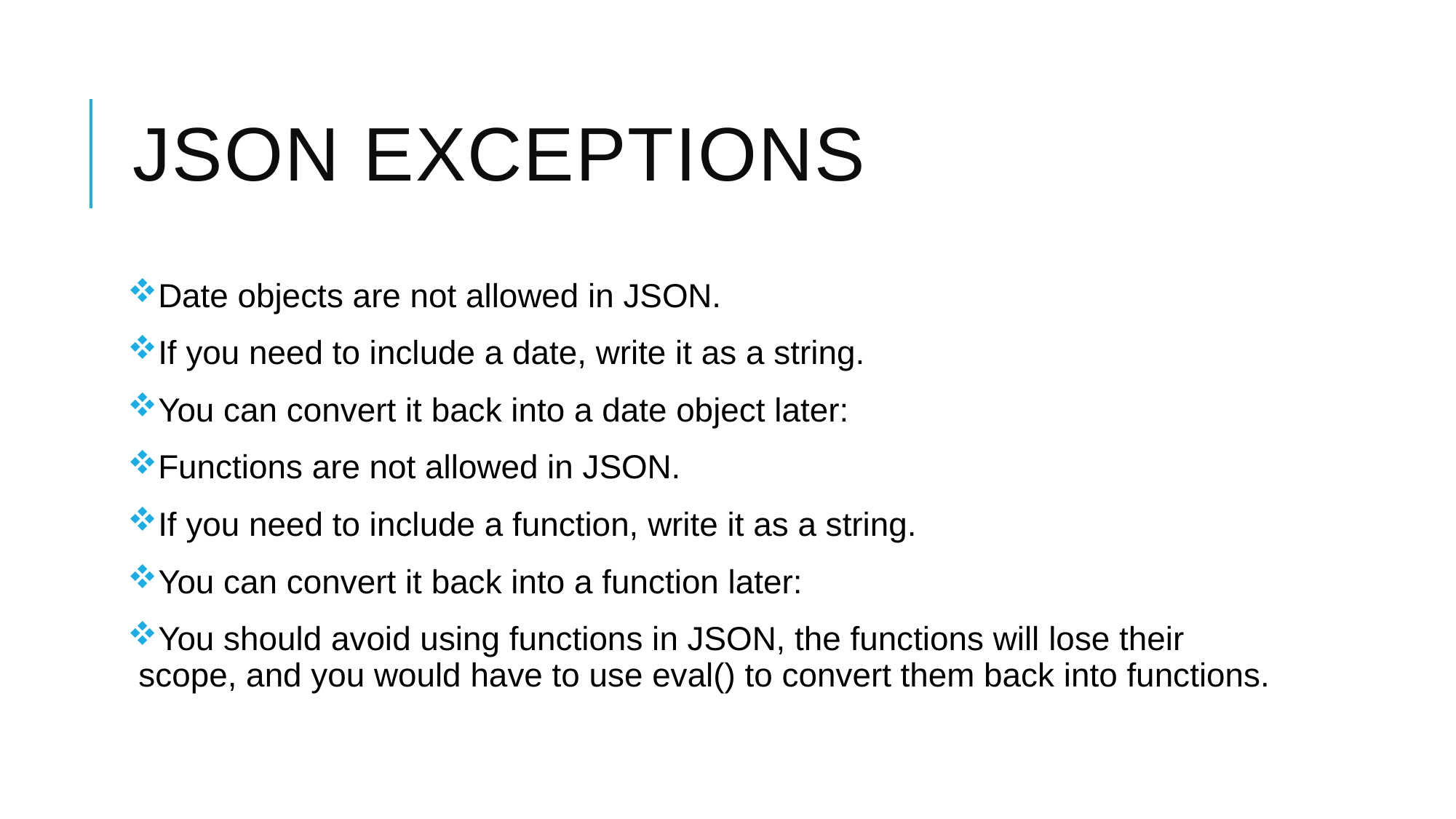

# JSON Exceptions
Date objects are not allowed in JSON.
If you need to include a date, write it as a string.
You can convert it back into a date object later:
Functions are not allowed in JSON.
If you need to include a function, write it as a string.
You can convert it back into a function later:
You should avoid using functions in JSON, the functions will lose their scope, and you would have to use eval() to convert them back into functions.